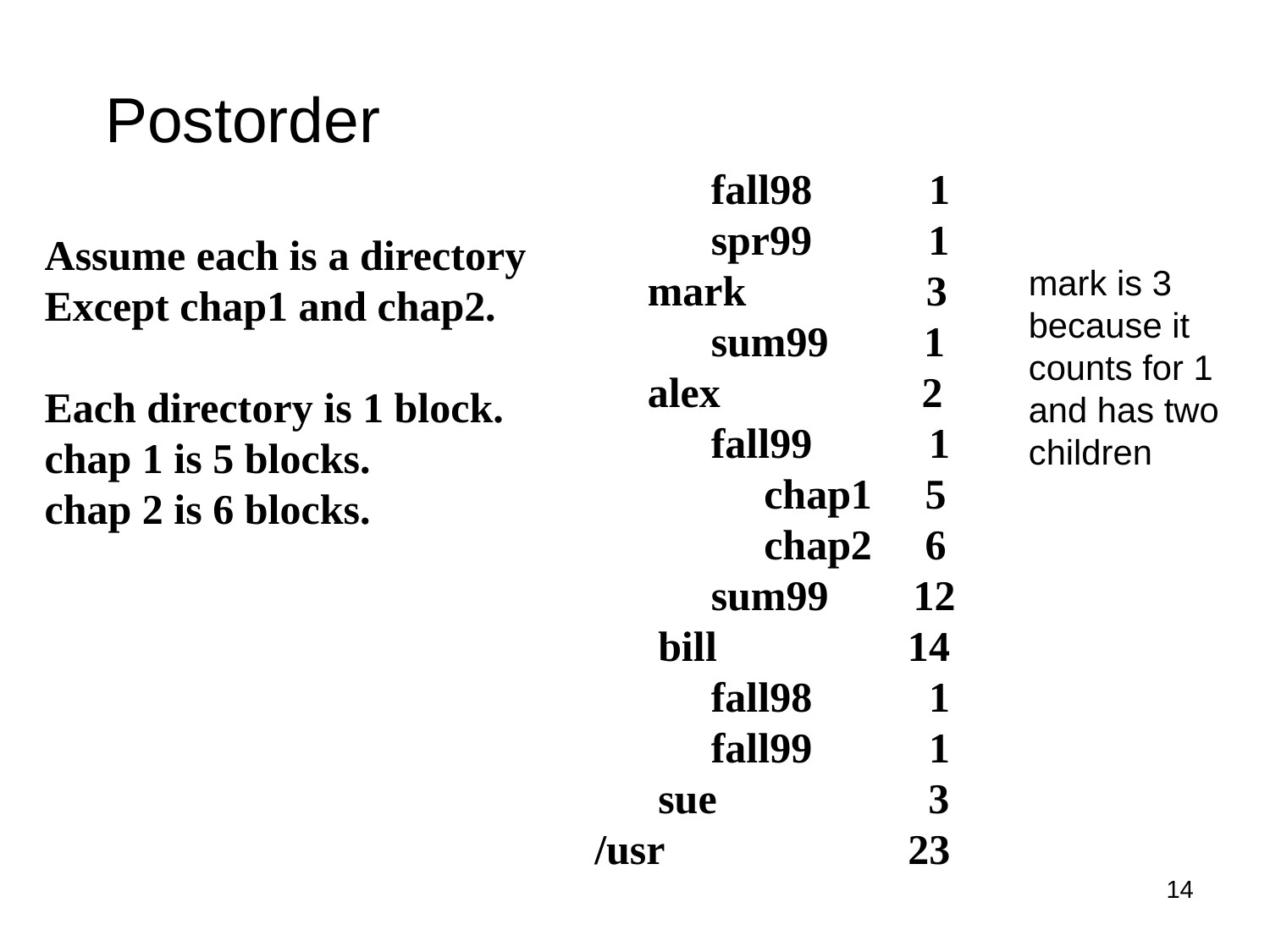

# Postorder
           fall98           1
           spr99           1
     mark                 3
           sum99         1
     alex                   2
           fall99           1
                chap1     5
                chap2     6
           sum99        12
      bill                  14
           fall98           1
           fall99           1
      sue                    3
/usr                       23
Assume each is a directory
Except chap1 and chap2.

Each directory is 1 block.
chap 1 is 5 blocks.
chap 2 is 6 blocks.
mark is 3 because it counts for 1 and has two children
14